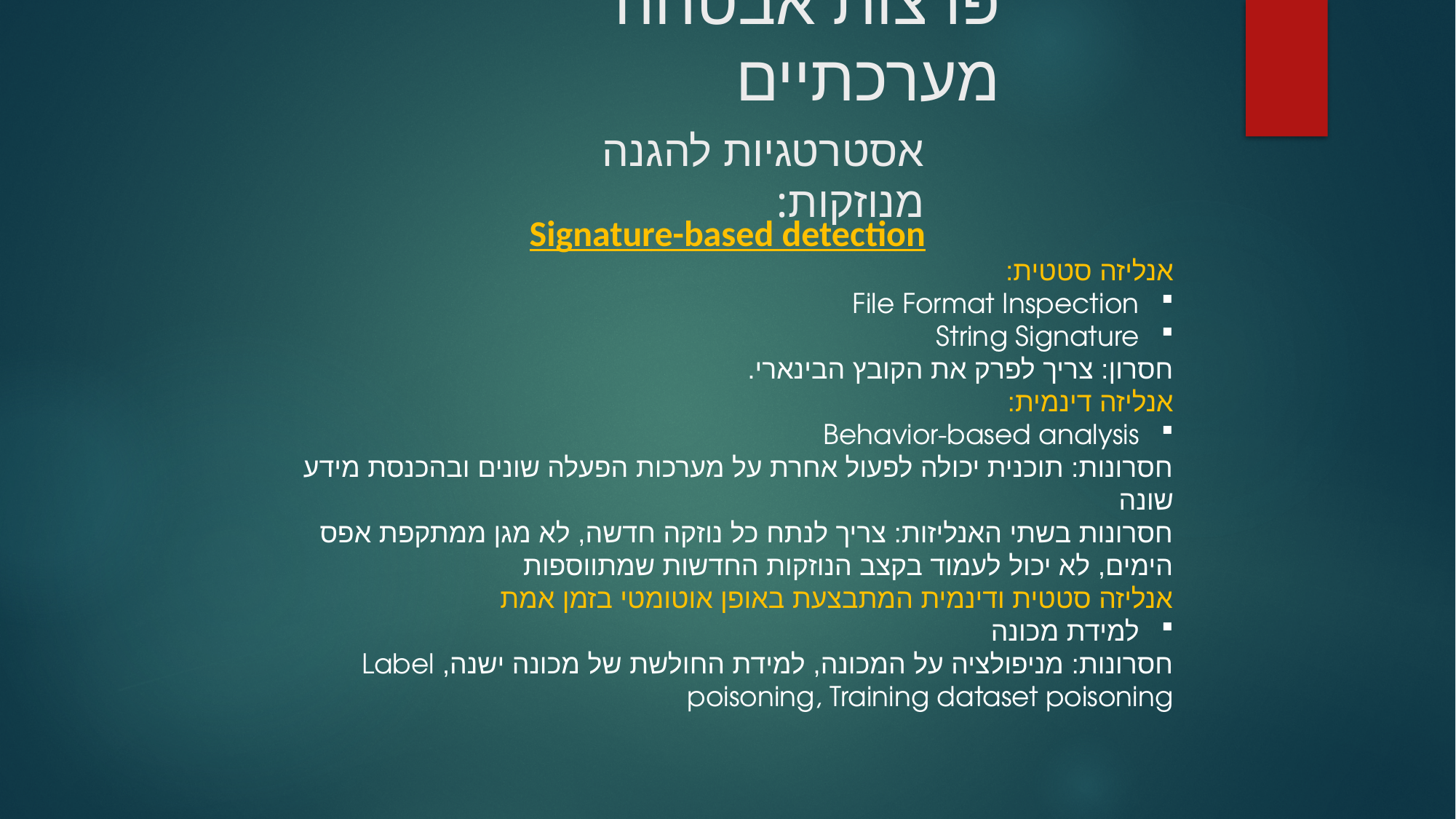

פרצות אבטחה מערכתיים
אסטרטגיות להגנה מנוזקות:
Signature-based detection
אנליזה סטטית:
File Format Inspection
String Signature
חסרון: צריך לפרק את הקובץ הבינארי.
אנליזה דינמית:
Behavior-based analysis
חסרונות: תוכנית יכולה לפעול אחרת על מערכות הפעלה שונים ובהכנסת מידע שונה
חסרונות בשתי האנליזות: צריך לנתח כל נוזקה חדשה, לא מגן ממתקפת אפס הימים, לא יכול לעמוד בקצב הנוזקות החדשות שמתווספות
אנליזה סטטית ודינמית המתבצעת באופן אוטומטי בזמן אמת
למידת מכונה
חסרונות: מניפולציה על המכונה, למידת החולשת של מכונה ישנה, Label poisoning, Training dataset poisoning